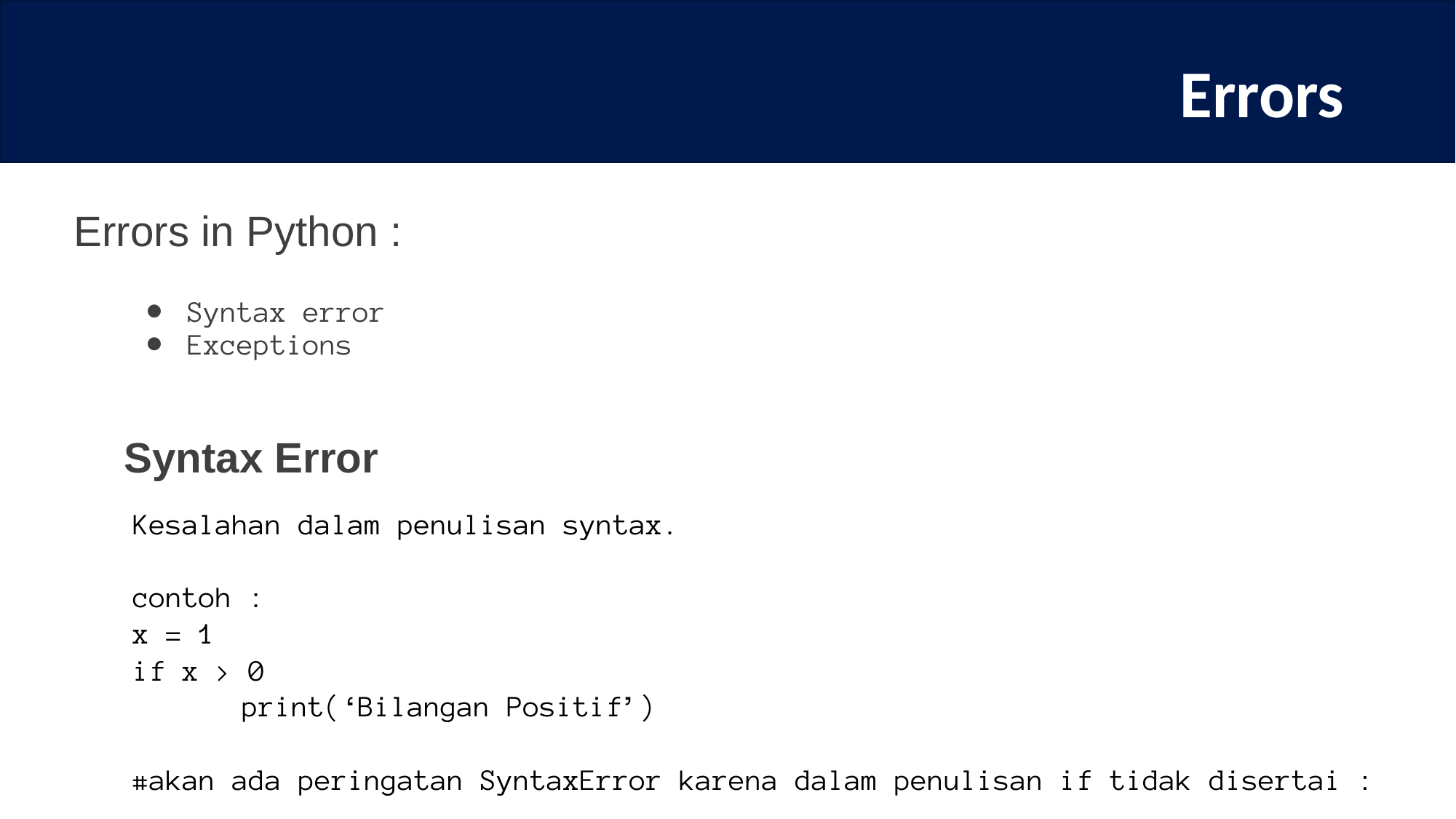

# Errors
Errors in Python :
Syntax error
Exceptions
Syntax Error
Kesalahan dalam penulisan syntax.

contoh :
x = 1
if x > 0
	print(‘Bilangan Positif’)

#akan ada peringatan SyntaxError karena dalam penulisan if tidak disertai :